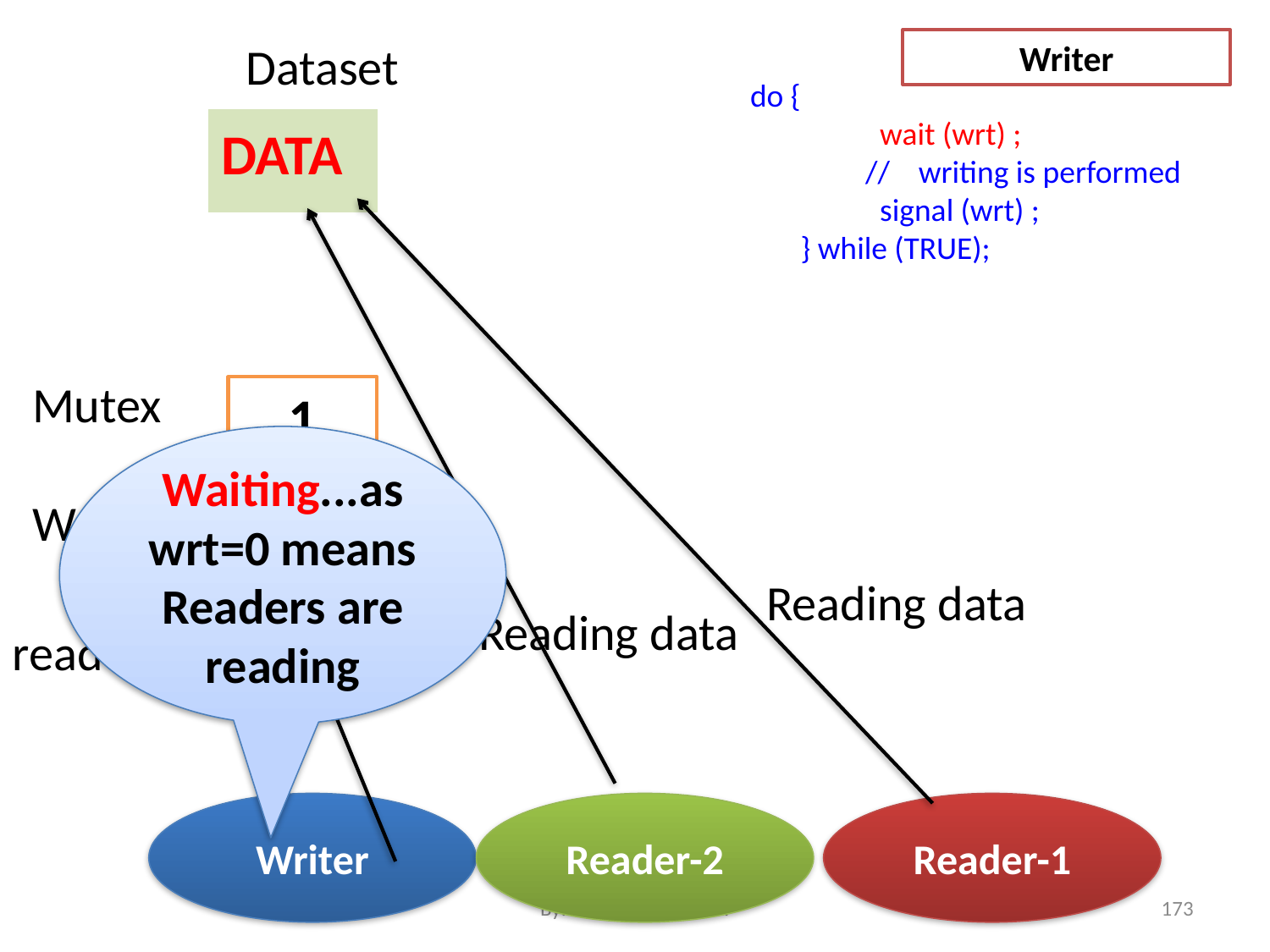

Dataset
Writer
      do {
                        wait (wrt) ;
                      //    writing is performed
                        signal (wrt) ;
             } while (TRUE);
| DATA |
| --- |
Mutex
1
Waiting...as wrt=0 means Readers are reading
Wrt
0
Reading data
Reading data
readcount
2
Writer
Reader-2
Reader-1
By: Dr. Panhalkar A. R.
173